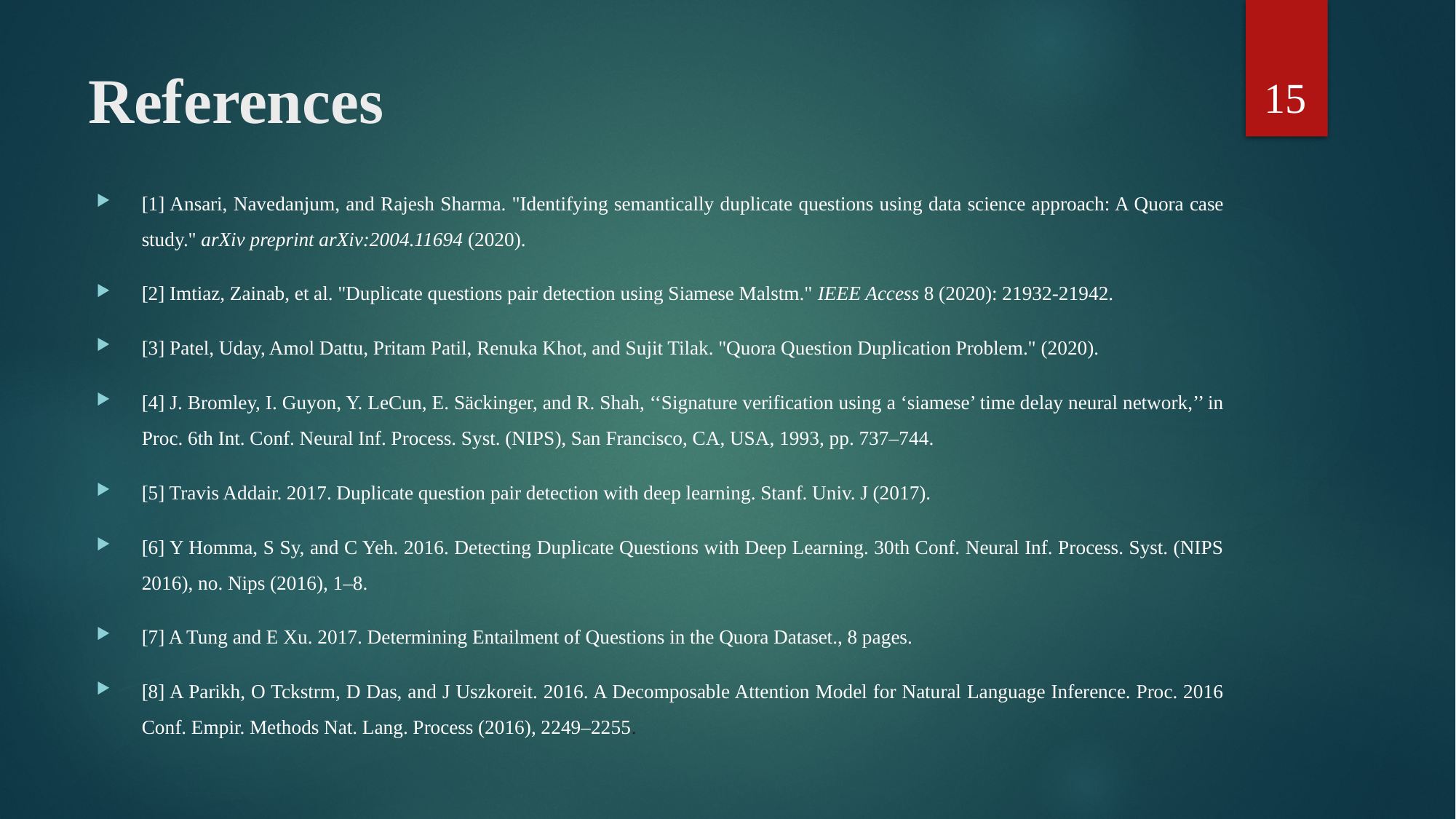

15
# References
[1] Ansari, Navedanjum, and Rajesh Sharma. "Identifying semantically duplicate questions using data science approach: A Quora case study." arXiv preprint arXiv:2004.11694 (2020).
[2] Imtiaz, Zainab, et al. "Duplicate questions pair detection using Siamese Malstm." IEEE Access 8 (2020): 21932-21942.
[3] Patel, Uday, Amol Dattu, Pritam Patil, Renuka Khot, and Sujit Tilak. "Quora Question Duplication Problem." (2020).
[4] J. Bromley, I. Guyon, Y. LeCun, E. Säckinger, and R. Shah, ‘‘Signature verification using a ‘siamese’ time delay neural network,’’ in Proc. 6th Int. Conf. Neural Inf. Process. Syst. (NIPS), San Francisco, CA, USA, 1993, pp. 737–744.
[5] Travis Addair. 2017. Duplicate question pair detection with deep learning. Stanf. Univ. J (2017).
[6] Y Homma, S Sy, and C Yeh. 2016. Detecting Duplicate Questions with Deep Learning. 30th Conf. Neural Inf. Process. Syst. (NIPS 2016), no. Nips (2016), 1–8.
[7] A Tung and E Xu. 2017. Determining Entailment of Questions in the Quora Dataset., 8 pages.
[8] A Parikh, O Tckstrm, D Das, and J Uszkoreit. 2016. A Decomposable Attention Model for Natural Language Inference. Proc. 2016 Conf. Empir. Methods Nat. Lang. Process (2016), 2249–2255.